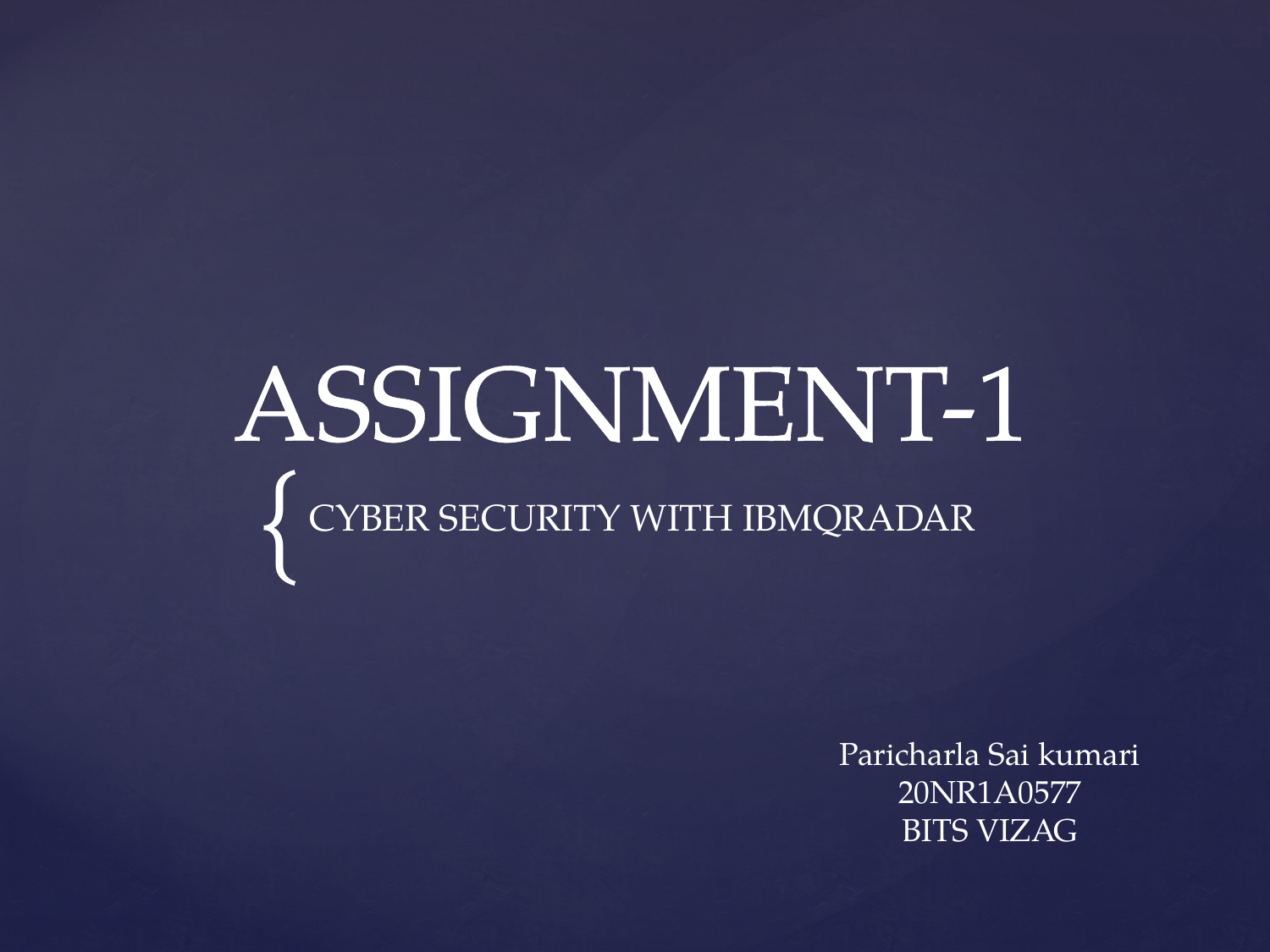

# ASSIGNMENT-1
CYBER SECURITY WITH IBMQRADAR
Paricharla Sai kumari
20NR1A0577
BITS VIZAG